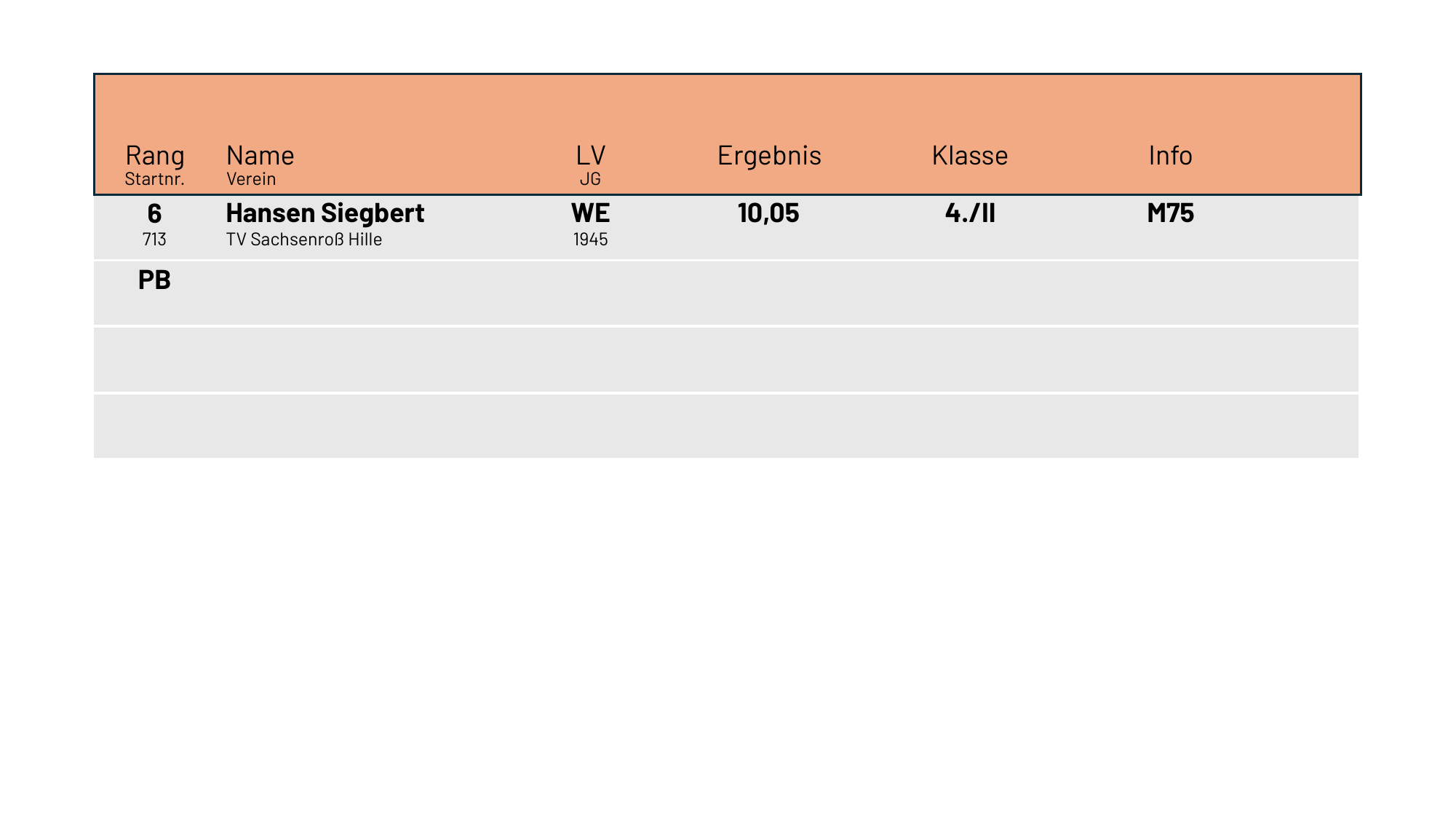

WE
10,05
4./II
M75
Hansen Siegbert
6
1945
713
TV Sachsenroß Hille

PB